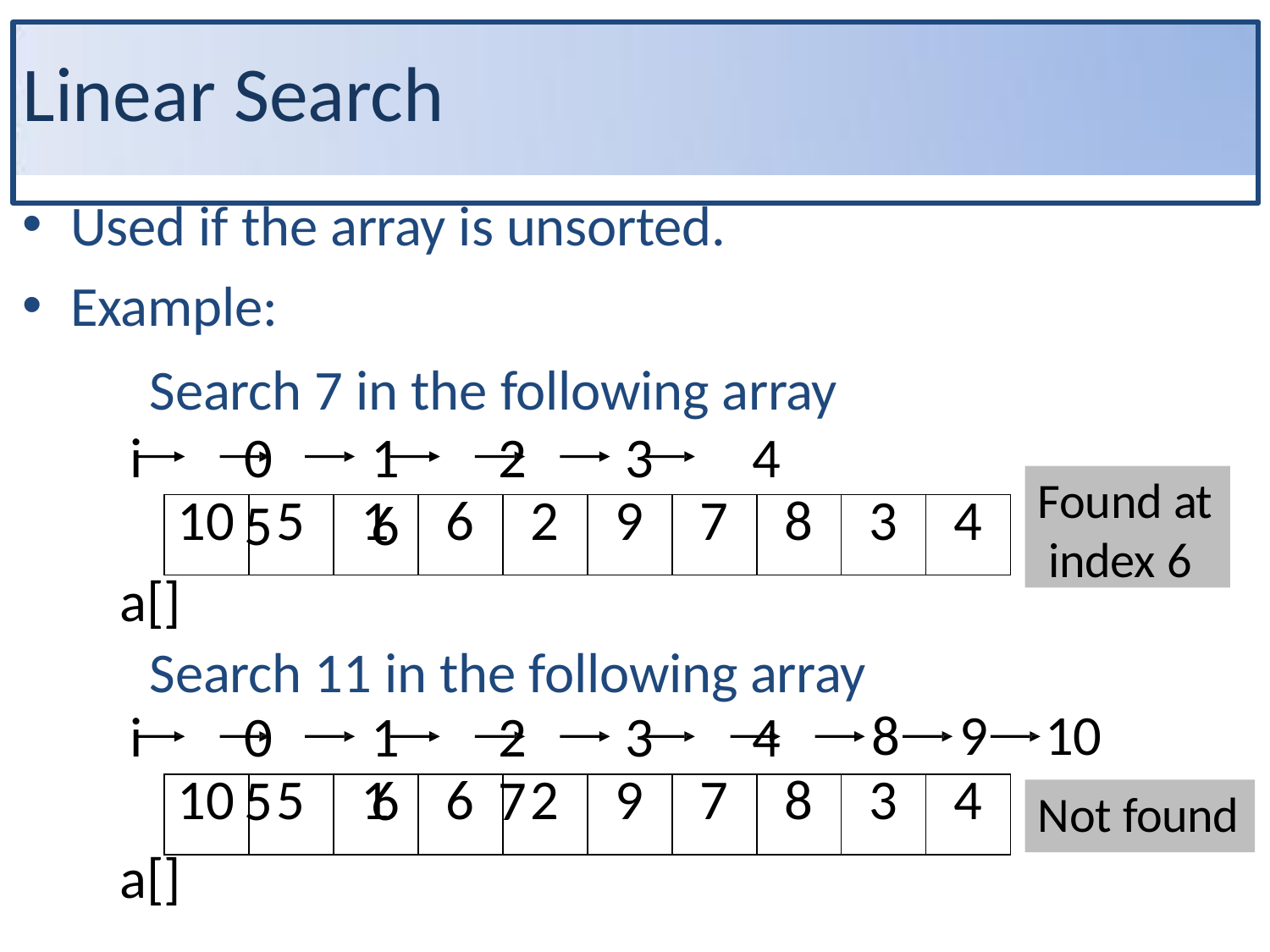

# Linear Search
Used if the array is unsorted.
Example:
Search 7 in the following array  i	0	1	2	3	4	5	6
a[]

Found at  index 6
| 10 | 5 | 1 | 6 | 2 | 9 | 7 | 8 | 3 | 4 |
| --- | --- | --- | --- | --- | --- | --- | --- | --- | --- |
Search 11 in the following array  i	0	1	2	3	4	5	6	7
a[]
8	9	10

| 10 | 5 | 1 | 6 | 2 | 9 | 7 | 8 | 3 | 4 |
| --- | --- | --- | --- | --- | --- | --- | --- | --- | --- |

Not found